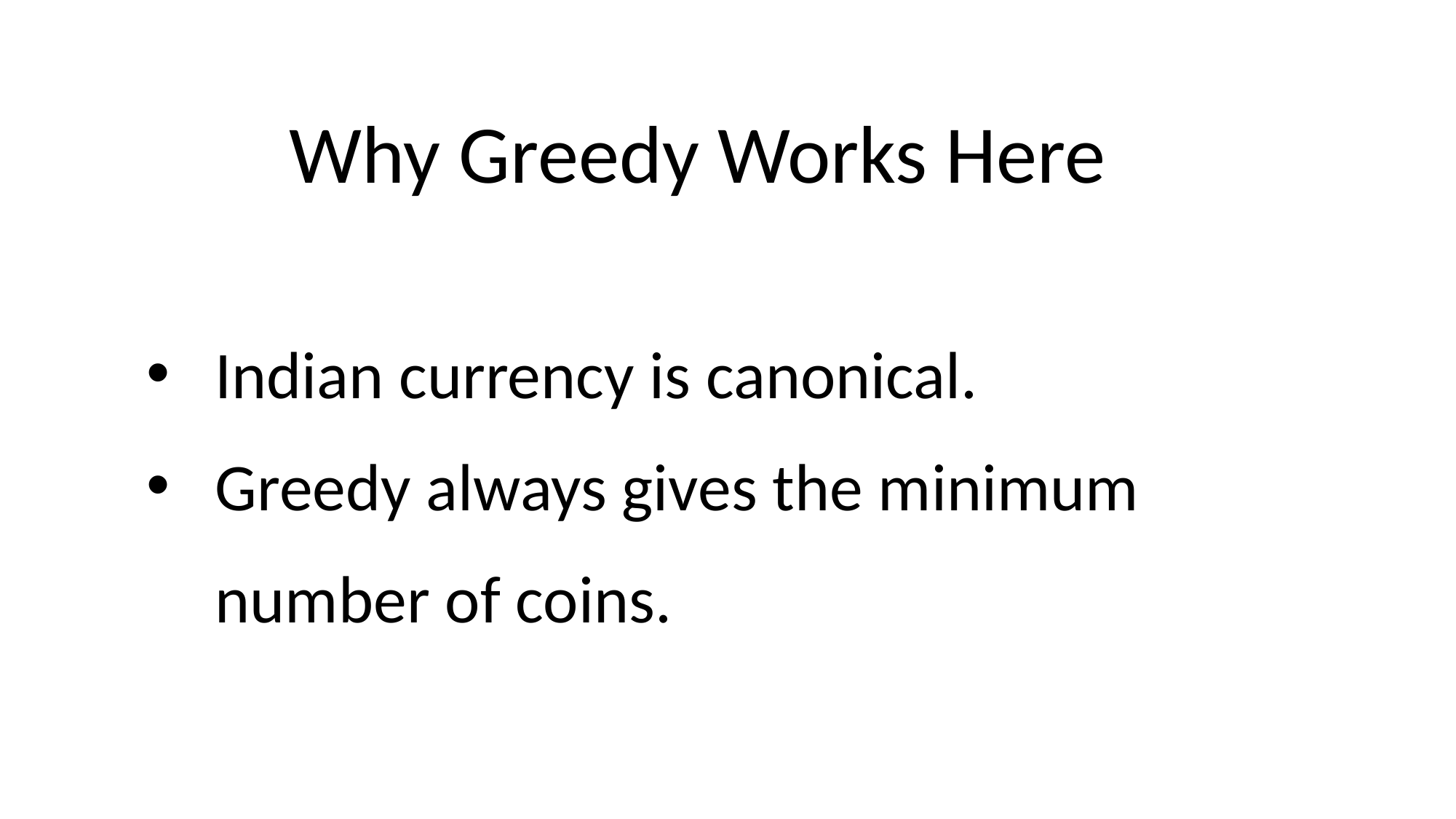

# Why Greedy Works Here

Indian currency is canonical.
Greedy always gives the minimum number of coins.